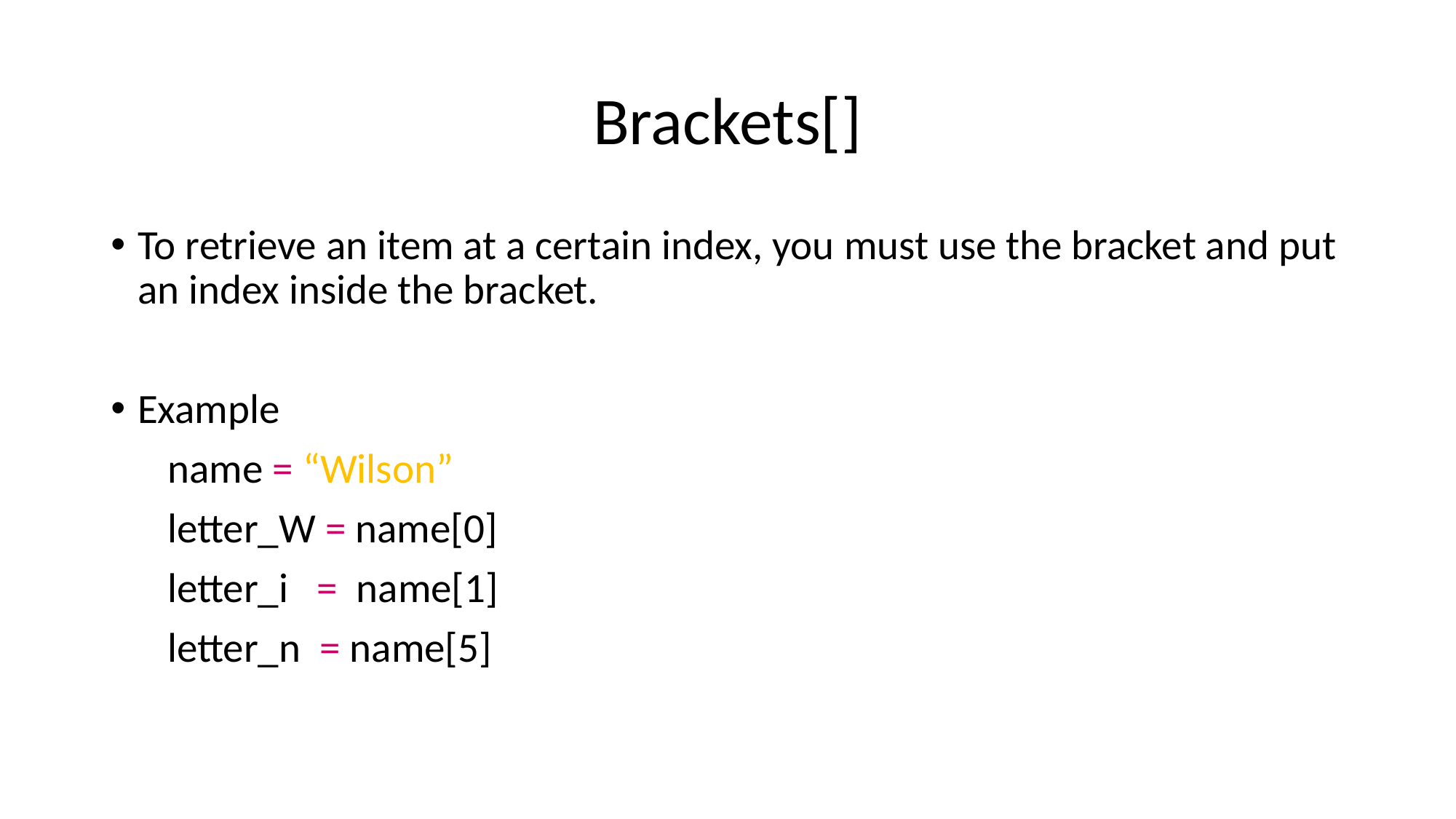

# Brackets[]
To retrieve an item at a certain index, you must use the bracket and put an index inside the bracket.

Example
      name = “Wilson”
      letter_W = name[0]
      letter_i   =  name[1]
      letter_n  = name[5]